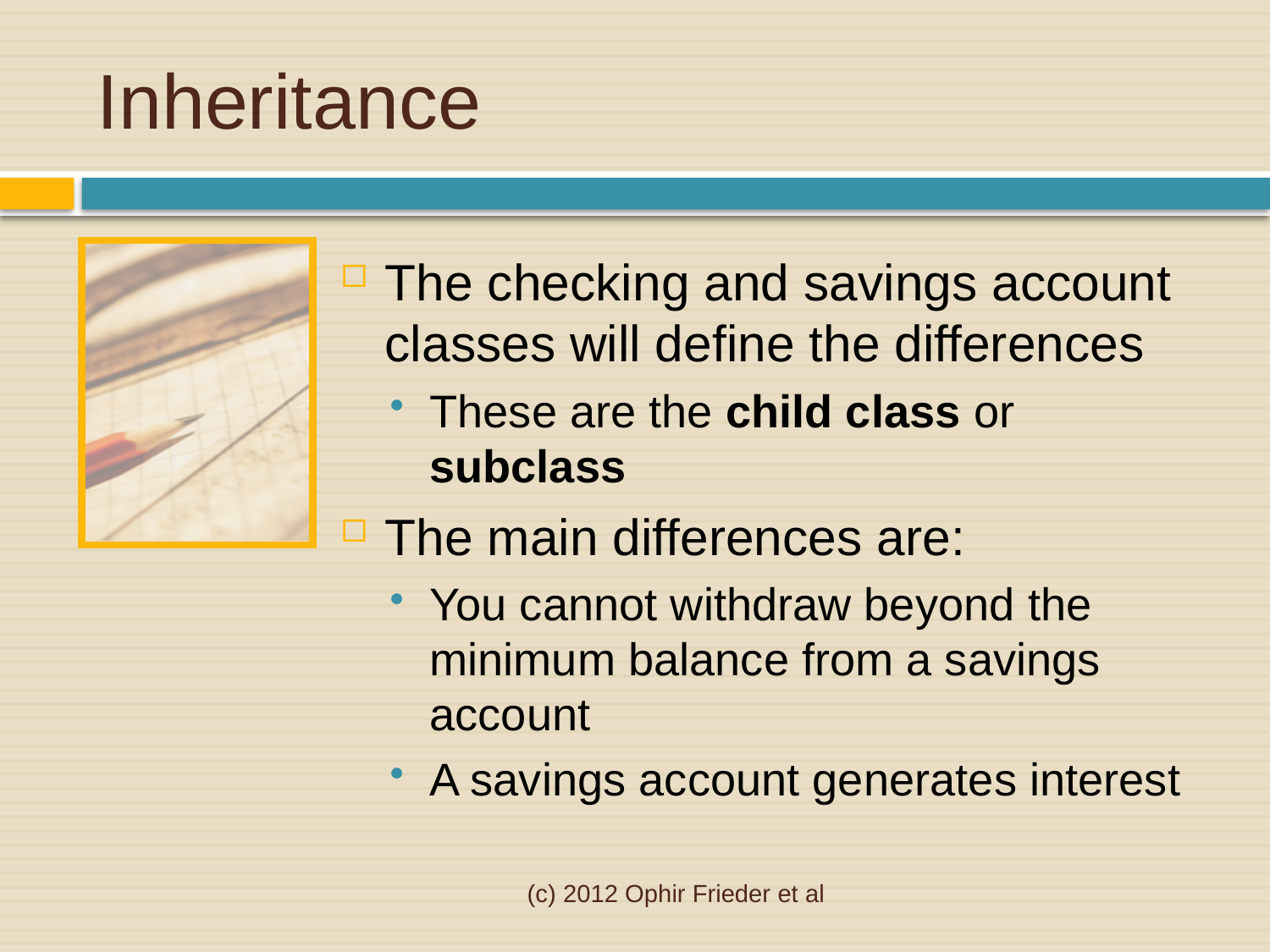

# Inheritance
The checking and savings account classes will define the differences
These are the child class or subclass
The main differences are:
You cannot withdraw beyond the minimum balance from a savings account
A savings account generates interest

(c) 2012 Ophir Frieder et al